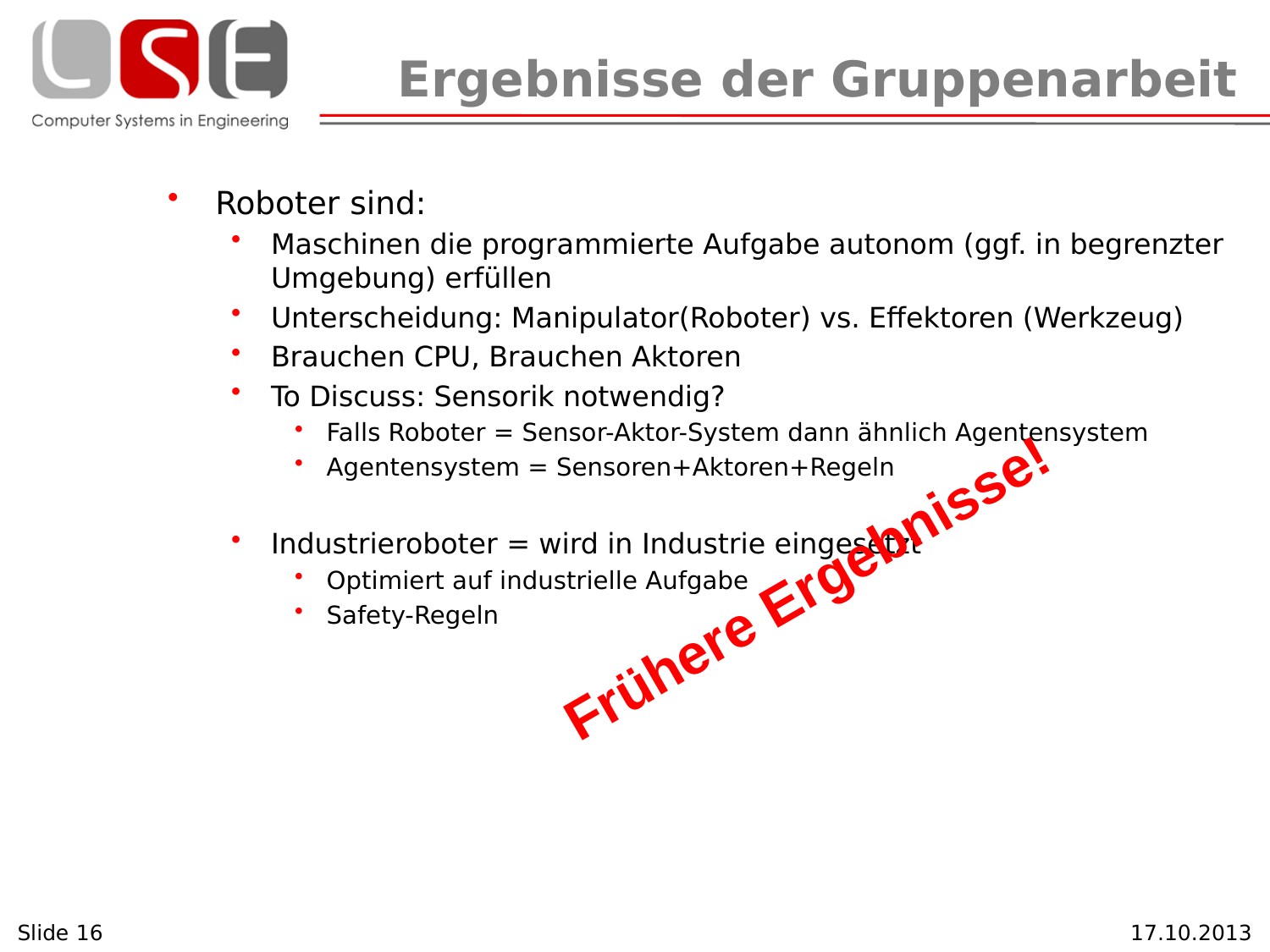

# Ergebnisse der Gruppenarbeit
Roboter sind:
Maschinen die programmierte Aufgabe autonom (ggf. in begrenzter Umgebung) erfüllen
Unterscheidung: Manipulator(Roboter) vs. Effektoren (Werkzeug)
Brauchen CPU, Brauchen Aktoren
To Discuss: Sensorik notwendig?
Falls Roboter = Sensor-Aktor-System dann ähnlich Agentensystem
Agentensystem = Sensoren+Aktoren+Regeln

Industrieroboter = wird in Industrie eingesetzt
Optimiert auf industrielle Aufgabe
Safety-Regeln

Frühere Ergebnisse!
Slide 16
17.10.2013